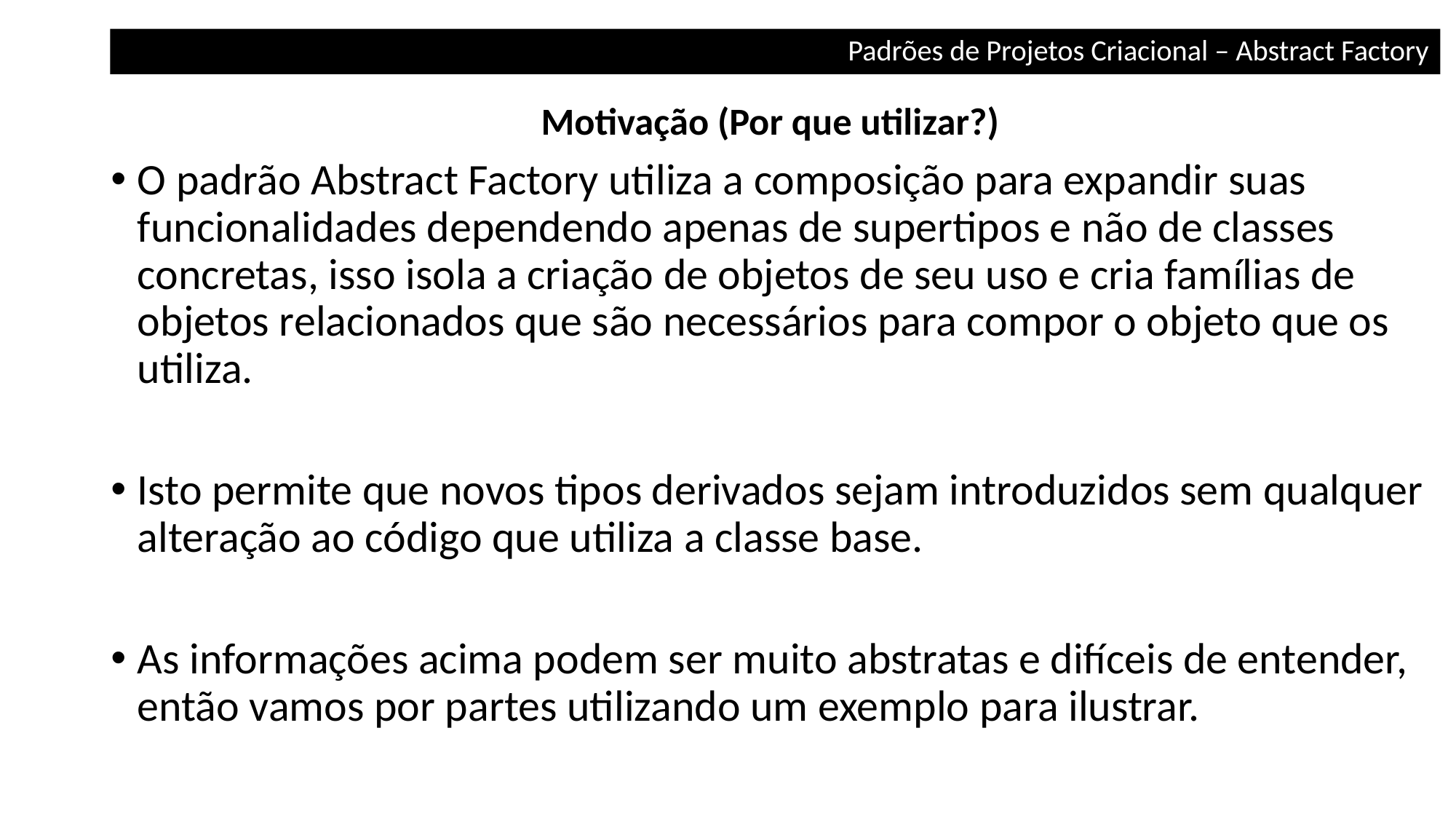

Padrões de Projetos Criacional – Abstract Factory
Motivação (Por que utilizar?)
O padrão Abstract Factory utiliza a composição para expandir suas funcionalidades dependendo apenas de supertipos e não de classes concretas, isso isola a criação de objetos de seu uso e cria famílias de objetos relacionados que são necessários para compor o objeto que os utiliza.

Isto permite que novos tipos derivados sejam introduzidos sem qualquer alteração ao código que utiliza a classe base.

As informações acima podem ser muito abstratas e difíceis de entender, então vamos por partes utilizando um exemplo para ilustrar.